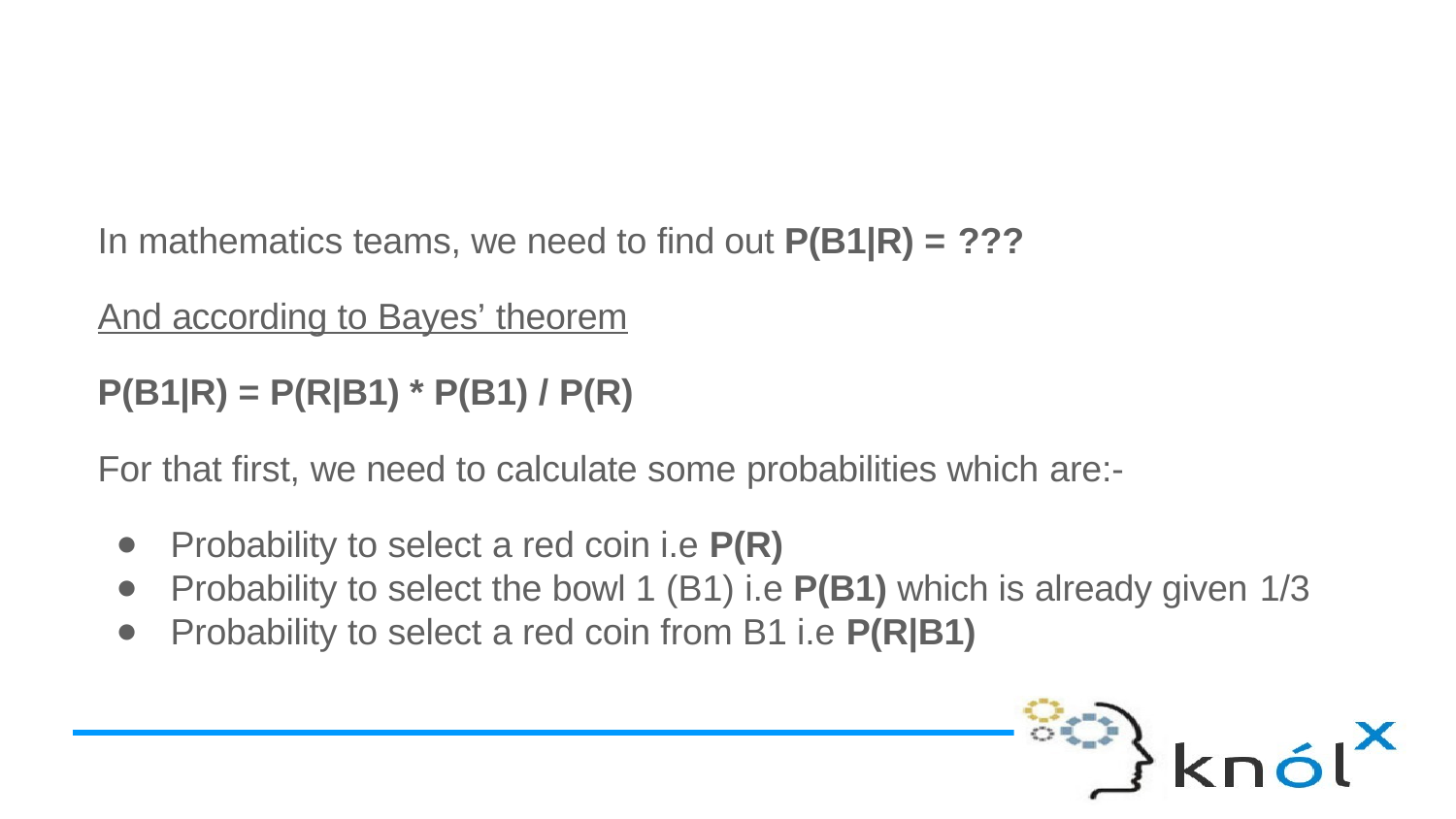

In mathematics teams, we need to find out P(B1|R) = ???
And according to Bayes’ theorem
P(B1|R) = P(R|B1) * P(B1) / P(R)
For that first, we need to calculate some probabilities which are:-
Probability to select a red coin i.e P(R)
Probability to select the bowl 1 (B1) i.e P(B1) which is already given 1/3
Probability to select a red coin from B1 i.e P(R|B1)